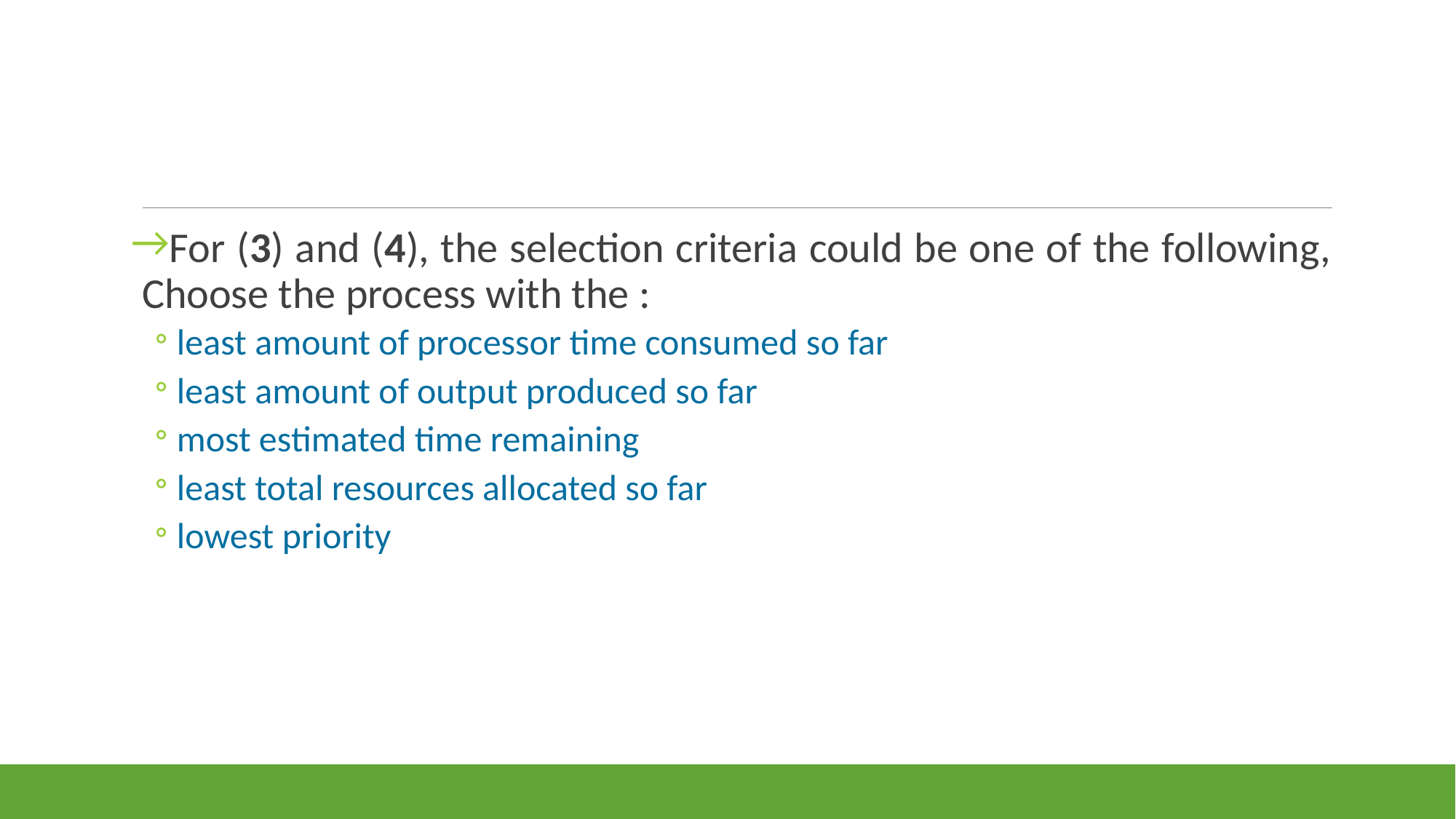

#
For (3) and (4), the selection criteria could be one of the following, Choose the process with the :
least amount of processor time consumed so far
least amount of output produced so far
most estimated time remaining
least total resources allocated so far
lowest priority